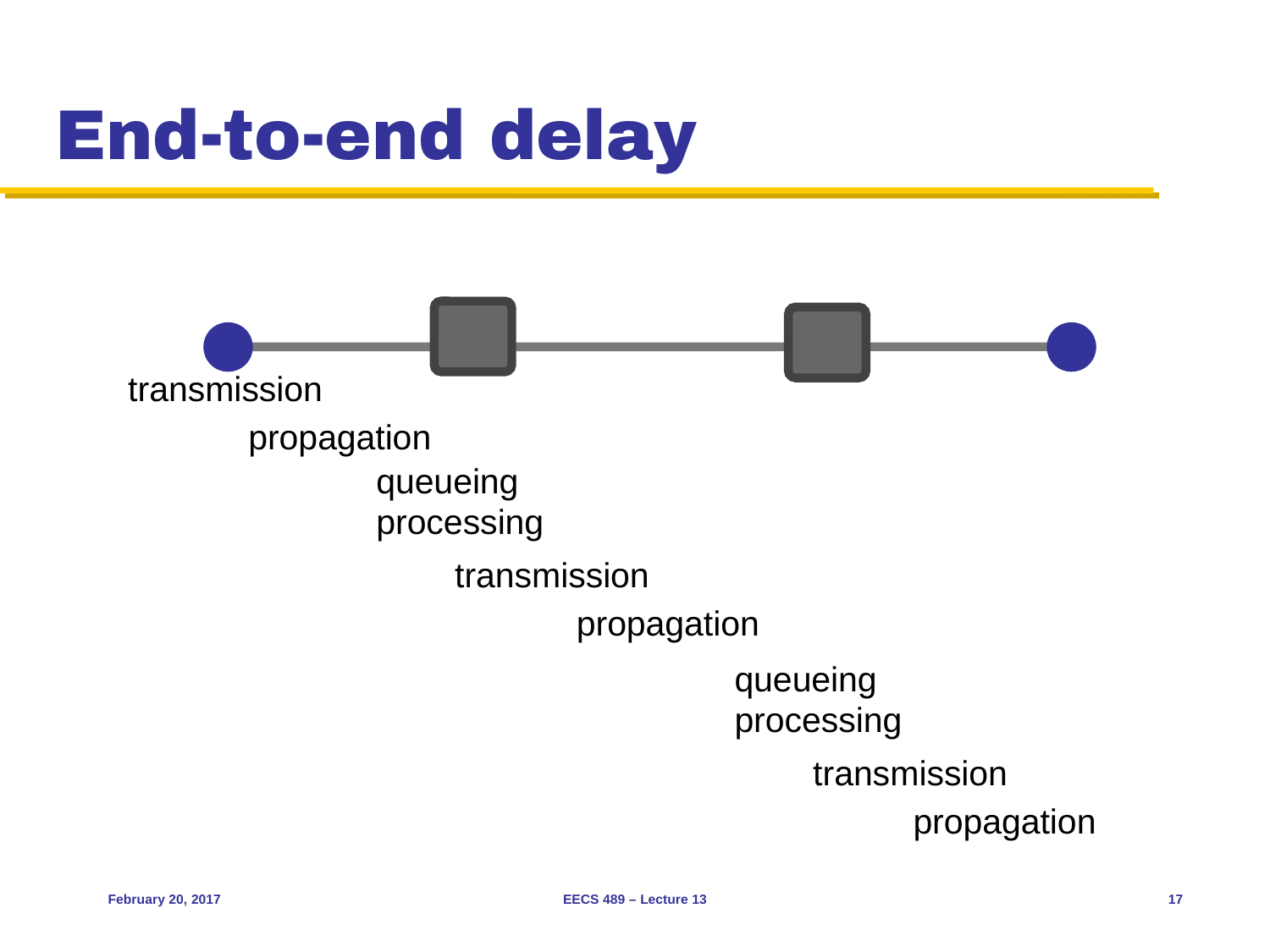

# End-to-end delay

transmission
propagation
queueing
processing
transmission
propagation
queueing
processing
transmission
propagation
February 20, 2017
EECS 489 – Lecture 13
17